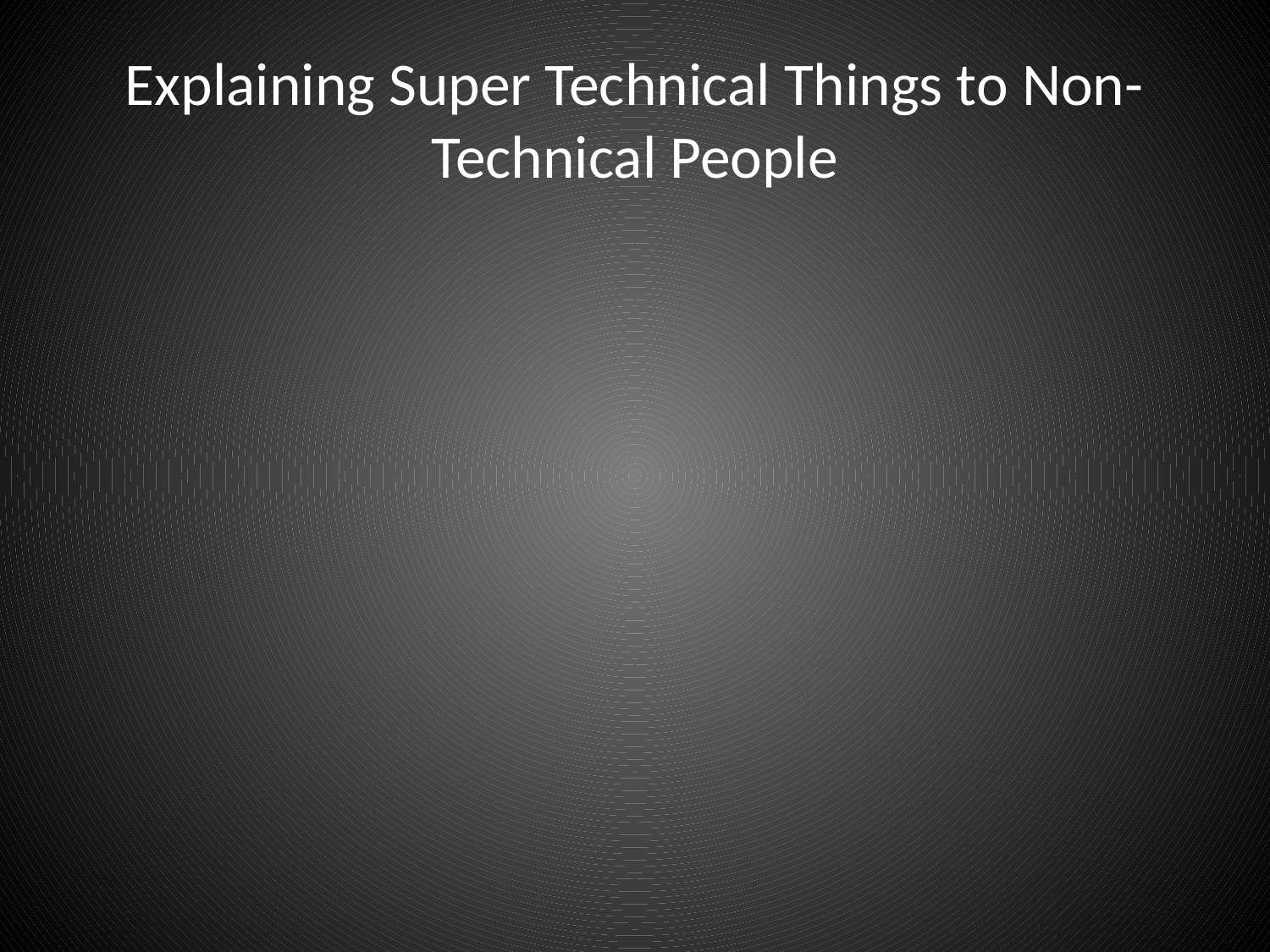

# Explaining Super Technical Things to Non-Technical People